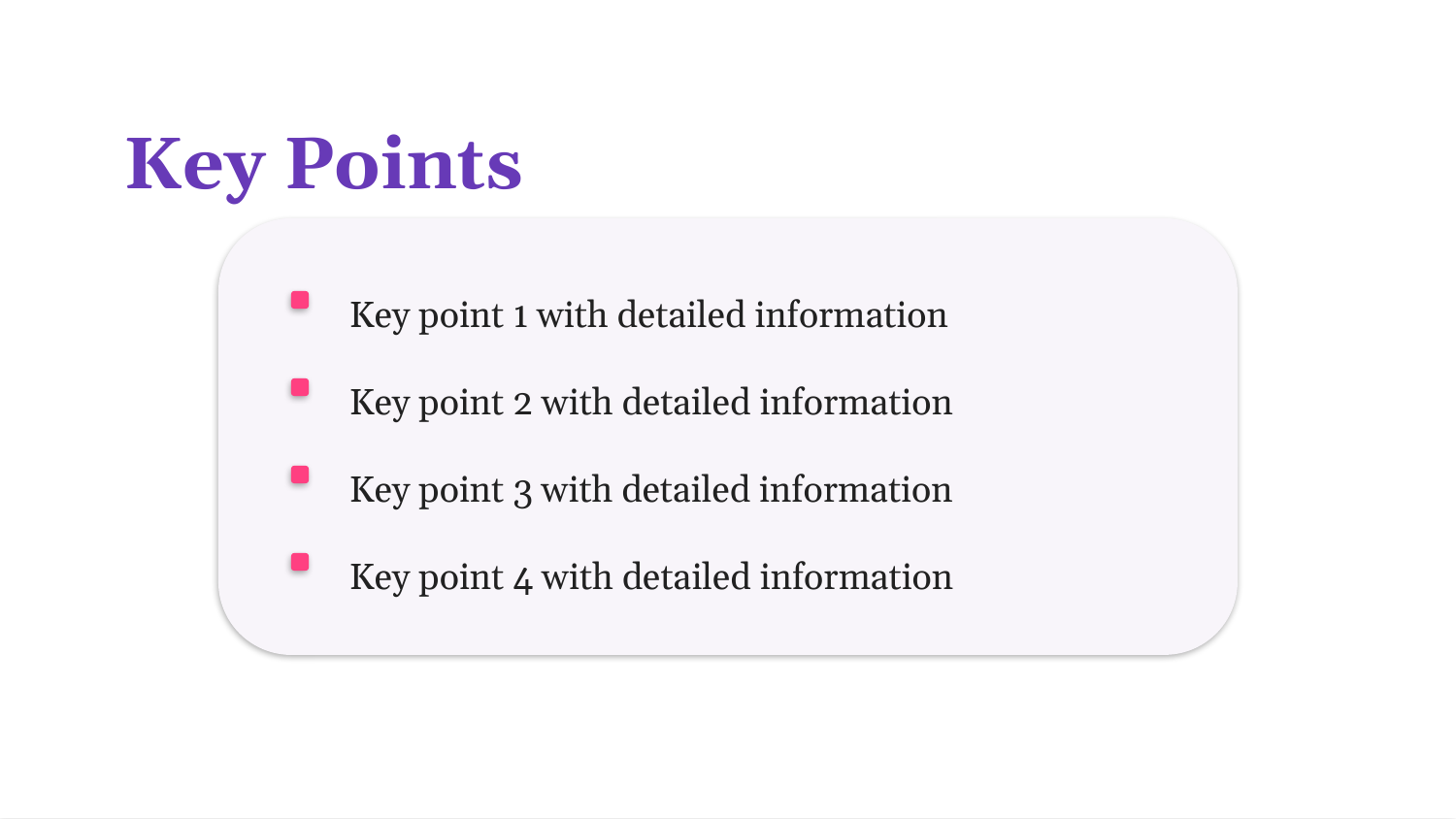

Key Points

Key point 1 with detailed information

Key point 2 with detailed information

Key point 3 with detailed information

Key point 4 with detailed information